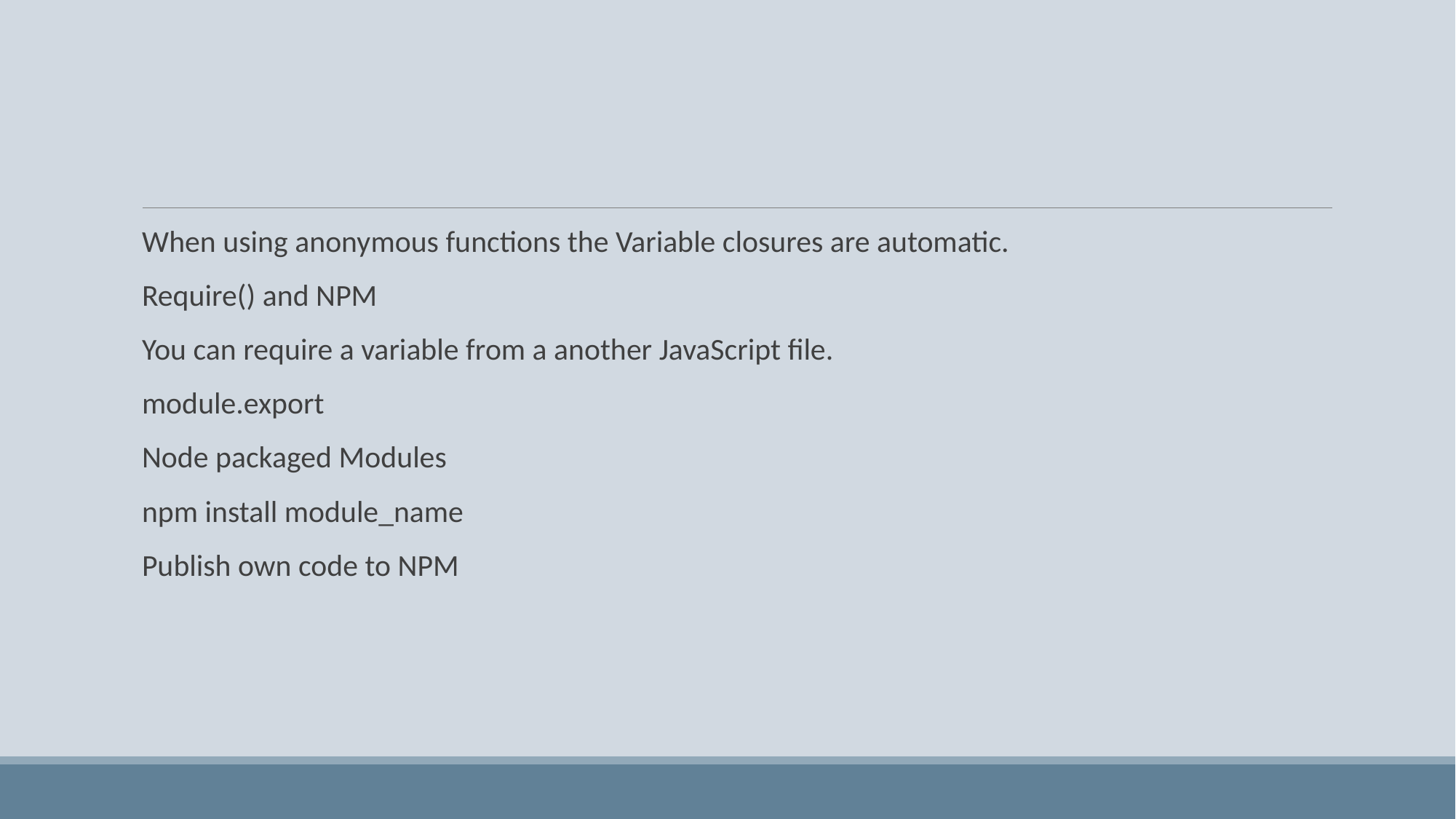

#
When using anonymous functions the Variable closures are automatic.
Require() and NPM
You can require a variable from a another JavaScript file.
module.export
Node packaged Modules
npm install module_name
Publish own code to NPM